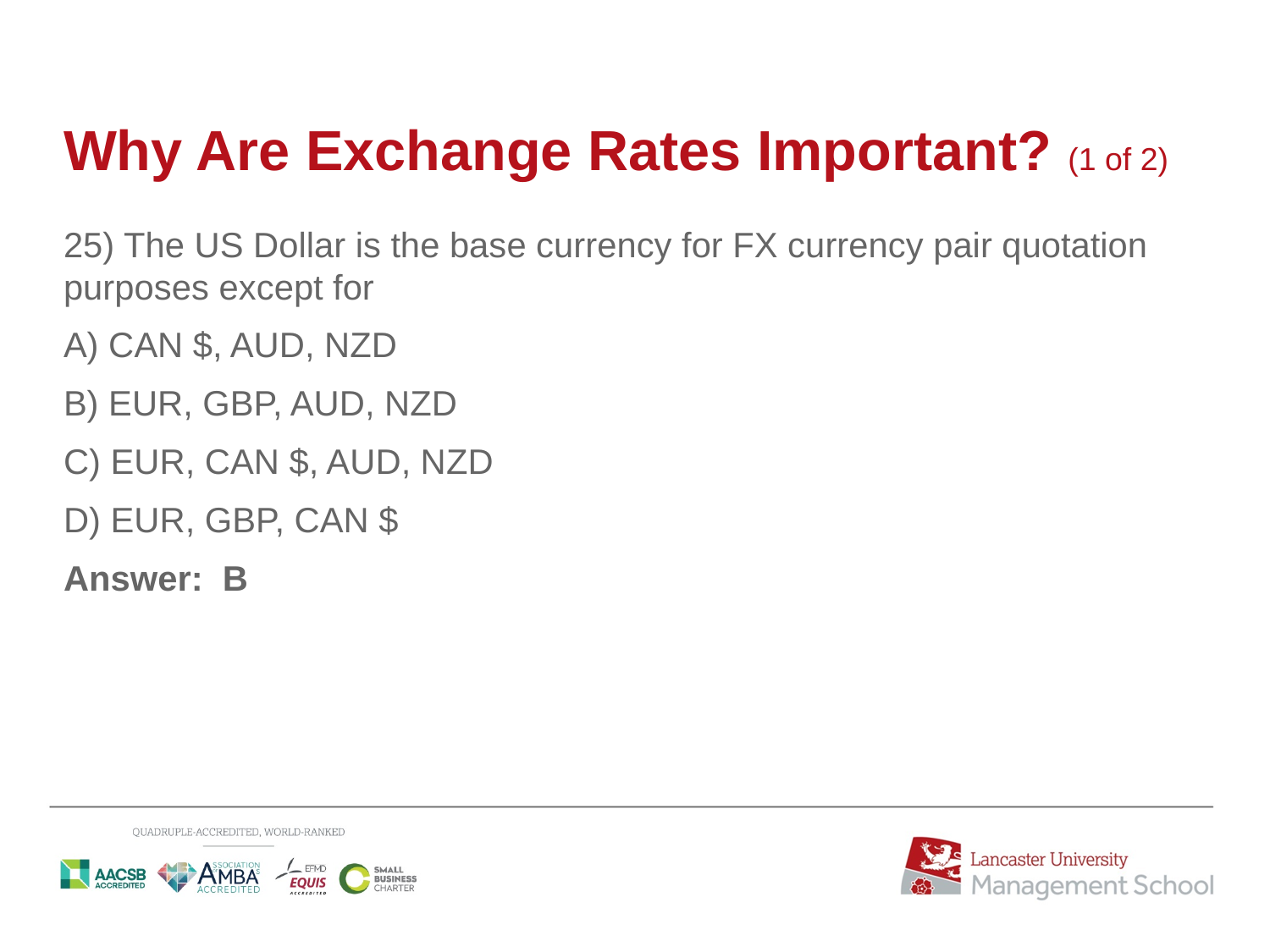

# Why Are Exchange Rates Important? (1 of 2)
25) The US Dollar is the base currency for FX currency pair quotation purposes except for
A) CAN $, AUD, NZD
B) EUR, GBP, AUD, NZD
C) EUR, CAN $, AUD, NZD
D) EUR, GBP, CAN $
Answer:  B

Benefits domestic consumers (you)